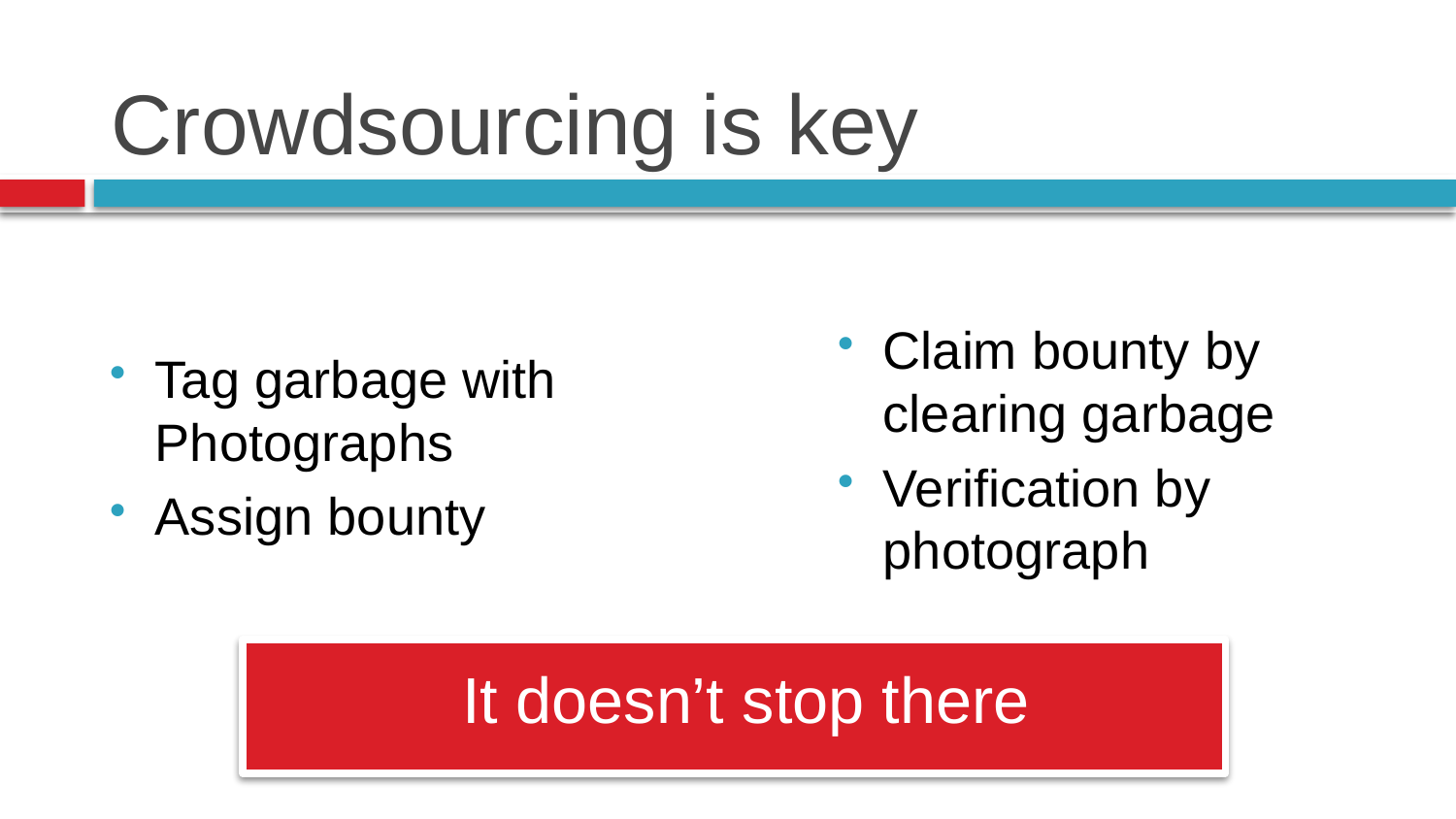

# Crowdsourcing is key
Tag garbage with Photographs
Assign bounty
Claim bounty by clearing garbage
Verification by photograph

It doesn’t stop there